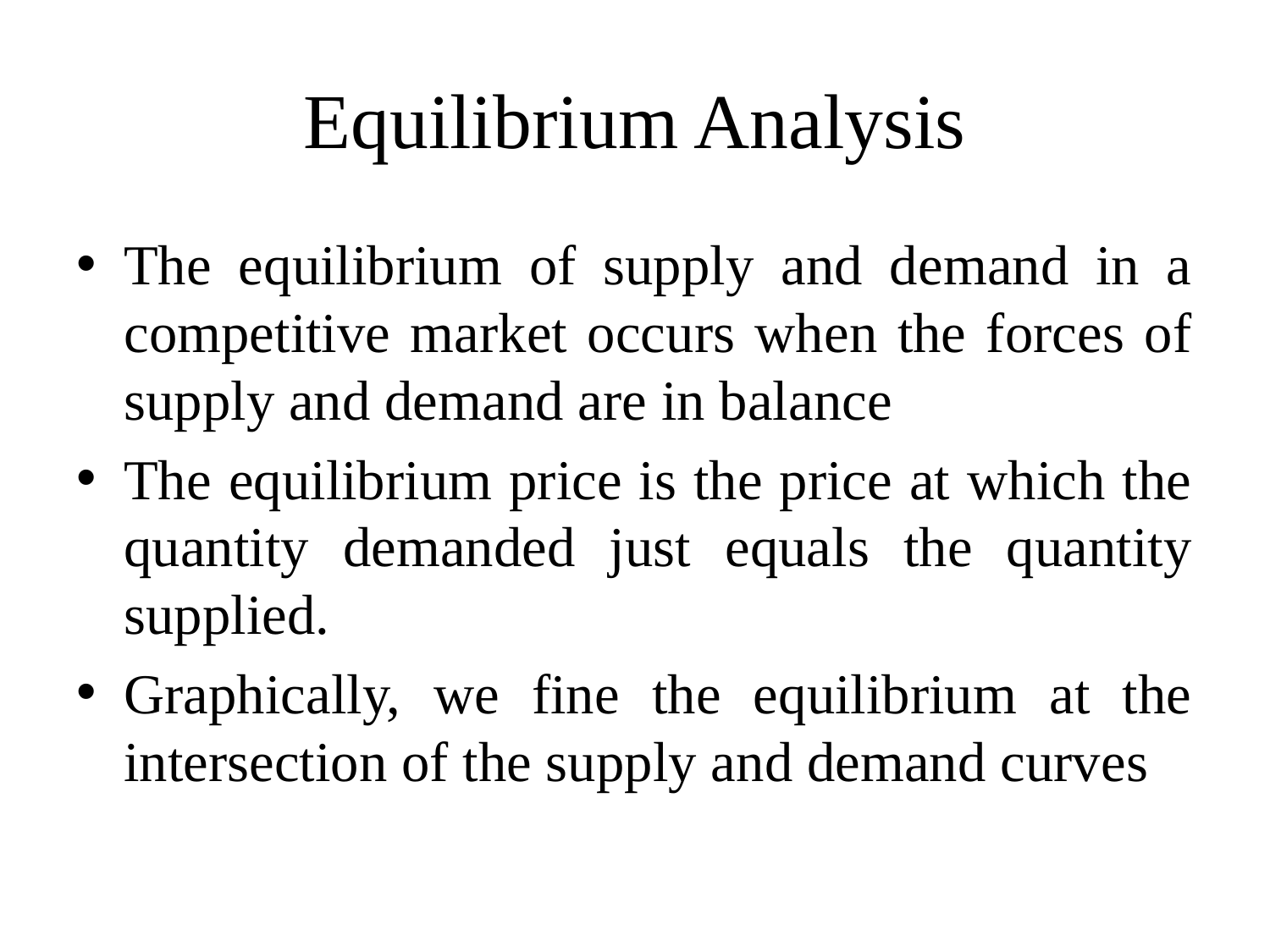

# Equilibrium Analysis
The equilibrium of supply and demand in a competitive market occurs when the forces of supply and demand are in balance
The equilibrium price is the price at which the quantity demanded just equals the quantity supplied.
Graphically, we fine the equilibrium at the intersection of the supply and demand curves